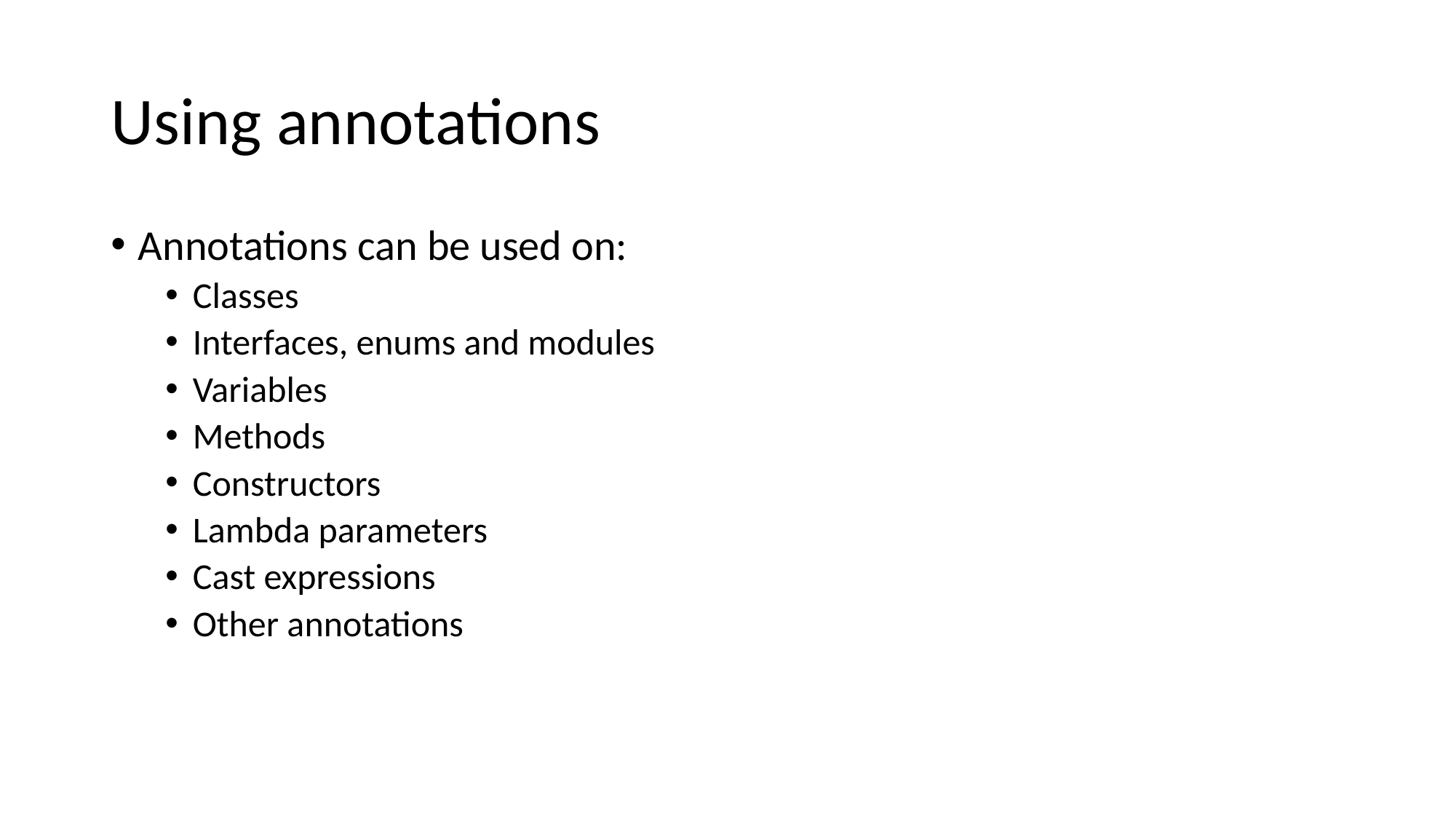

# Using annotations
Annotations can be used on:
Classes
Interfaces, enums and modules
Variables
Methods
Constructors
Lambda parameters
Cast expressions
Other annotations